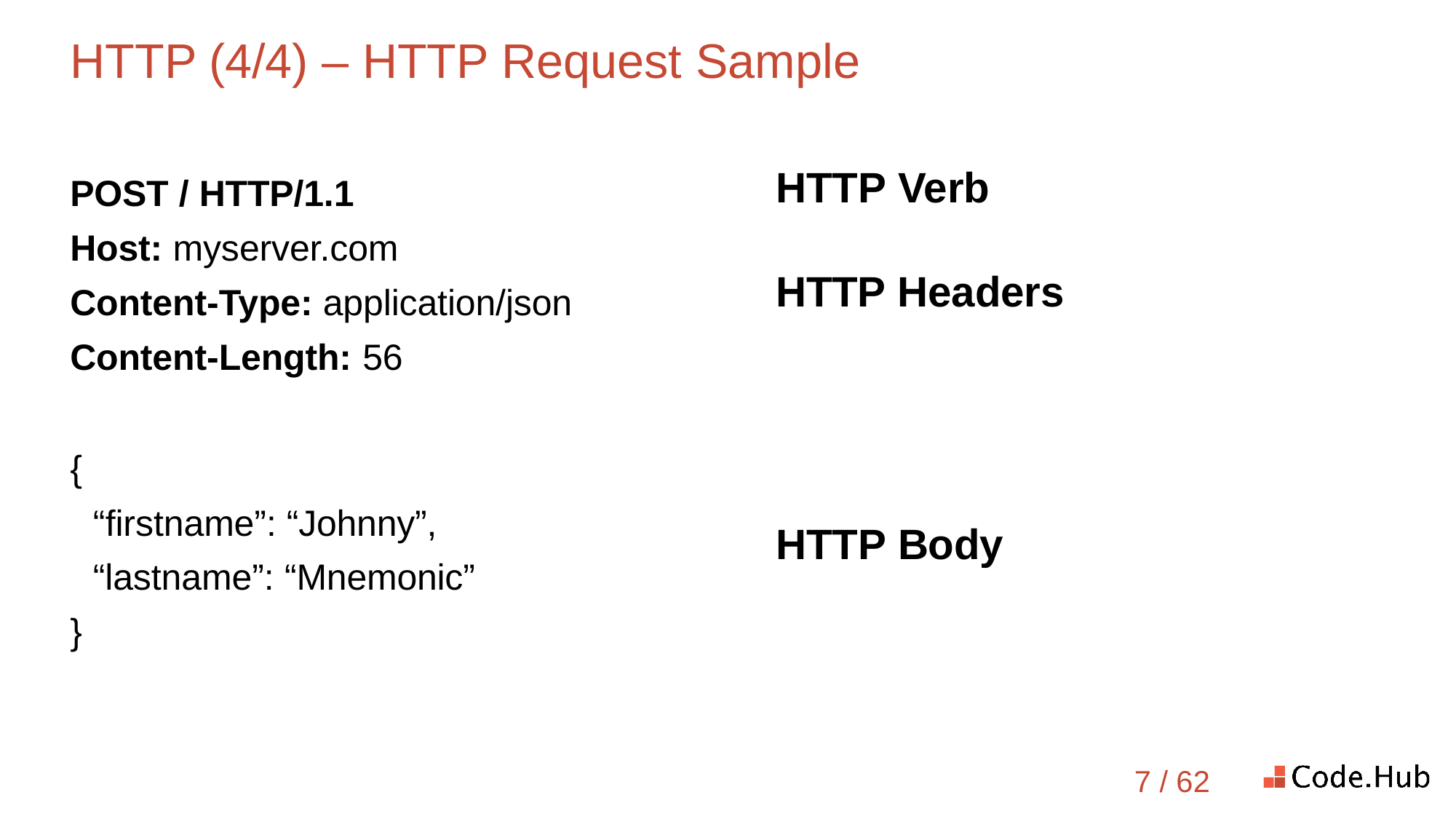

# HTTP (4/4) – HTTP Request Sample
POST / HTTP/1.1
Host: myserver.com
Content-Type: application/json
Content-Length: 56

{
“firstname”: “Johnny”,  “lastname”: “Mnemonic”
}
HTTP Verb

HTTP Headers
HTTP Body
7 / 62